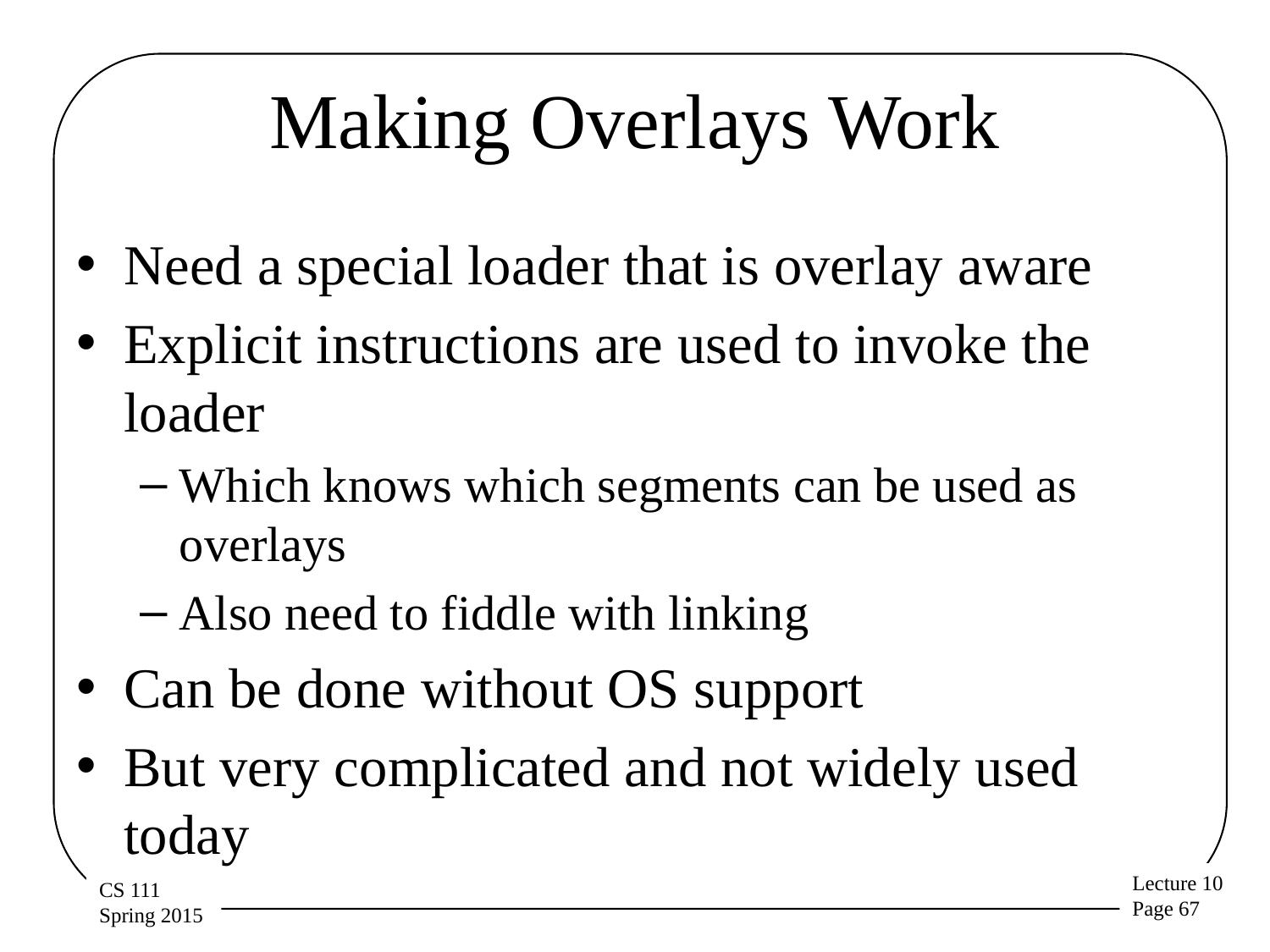

# Making Overlays Work
Need a special loader that is overlay aware
Explicit instructions are used to invoke the loader
Which knows which segments can be used as overlays
Also need to fiddle with linking
Can be done without OS support
But very complicated and not widely used today